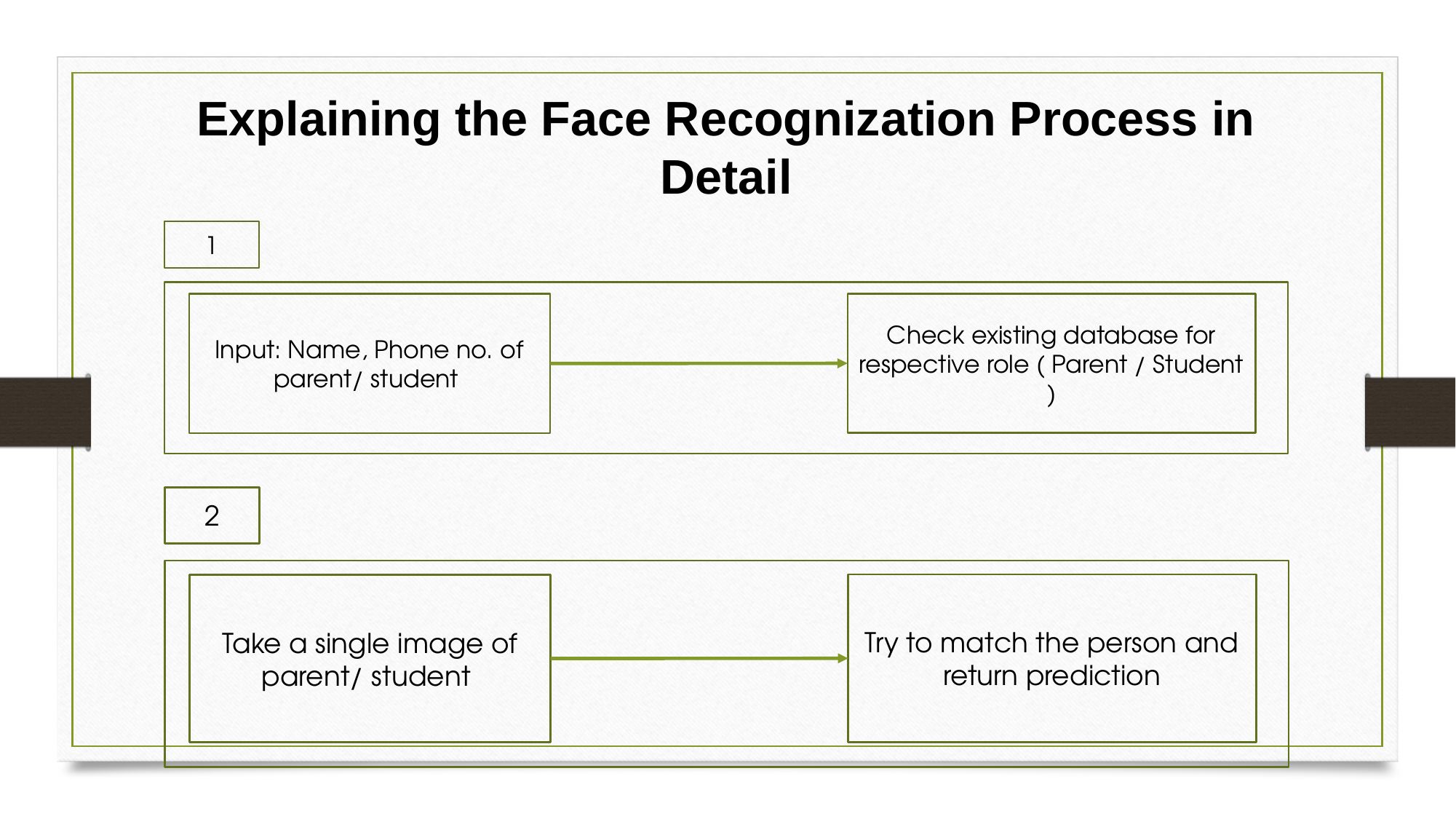

Explaining the Face Recognization Process in Detail
1

Check existing database for respective role ( Parent / Student )
Input: Name, Phone no. of parent/ student
2

Try to match the person and return prediction
Take a single image of parent/ student